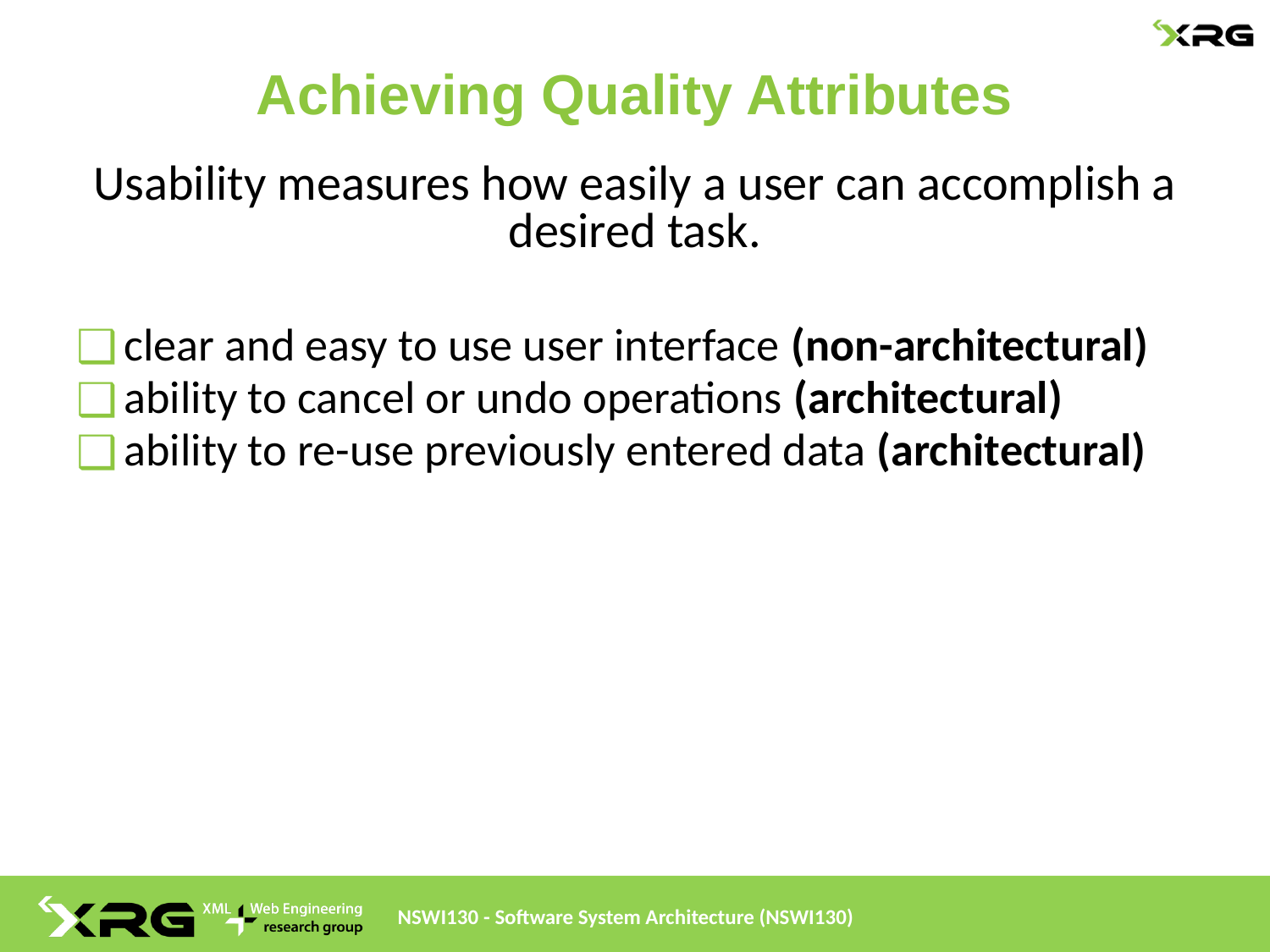

# Achieving Quality Attributes
Usability measures how easily a user can accomplish a desired task.

clear and easy to use user interface (non-architectural)
ability to cancel or undo operations (architectural)
ability to re-use previously entered data (architectural)
NSWI130 - Software System Architecture (NSWI130)